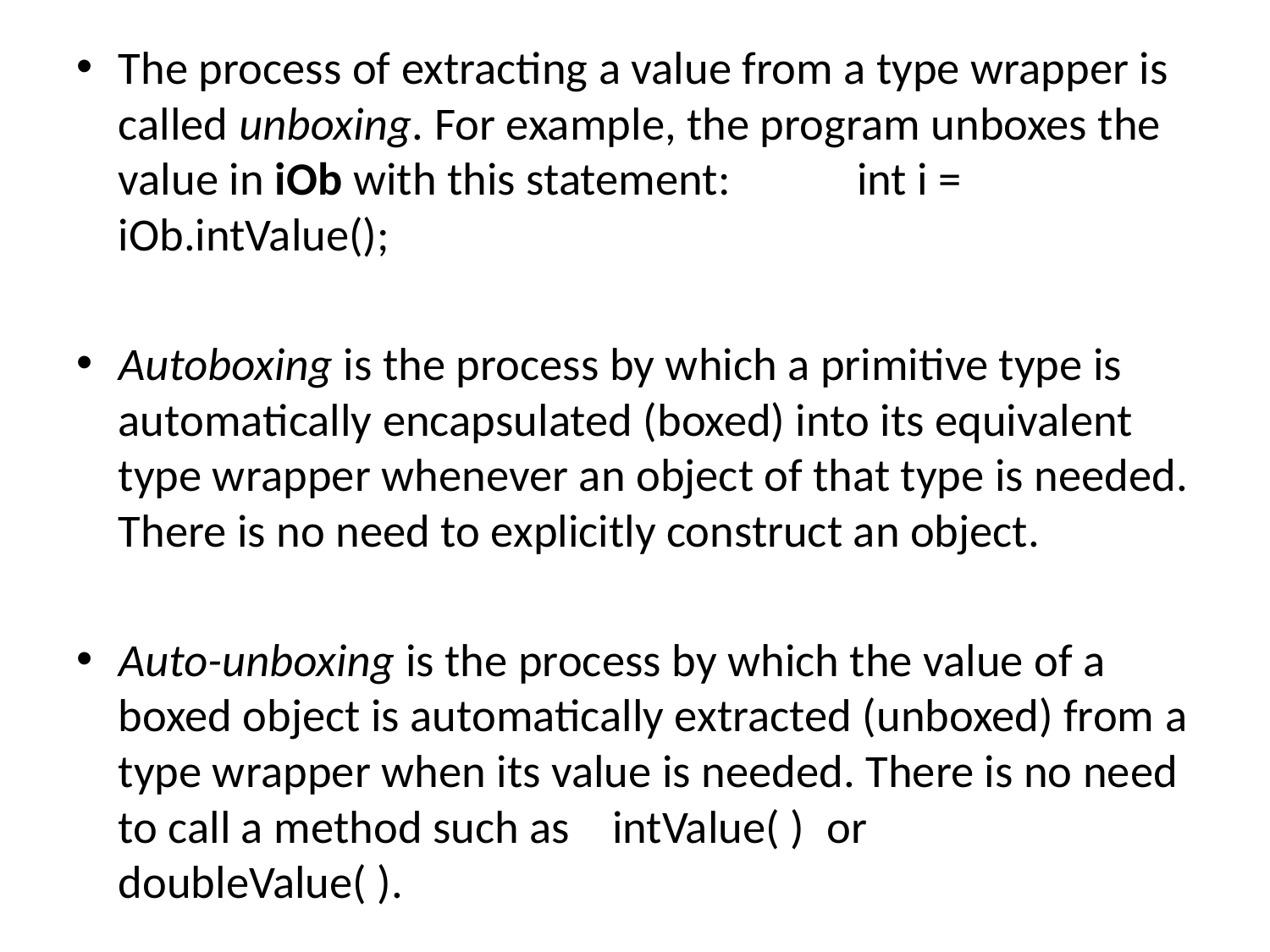

The process of extracting a value from a type wrapper is called unboxing. For example, the program unboxes the value in iOb with this statement:            int i = iOb.intValue();

Autoboxing is the process by which a primitive type is automatically encapsulated (boxed) into its equivalent type wrapper whenever an object of that type is needed. There is no need to explicitly construct an object.

Auto-unboxing is the process by which the value of a boxed object is automatically extracted (unboxed) from a type wrapper when its value is needed. There is no need to call a method such as    intValue( )  or    doubleValue( ).